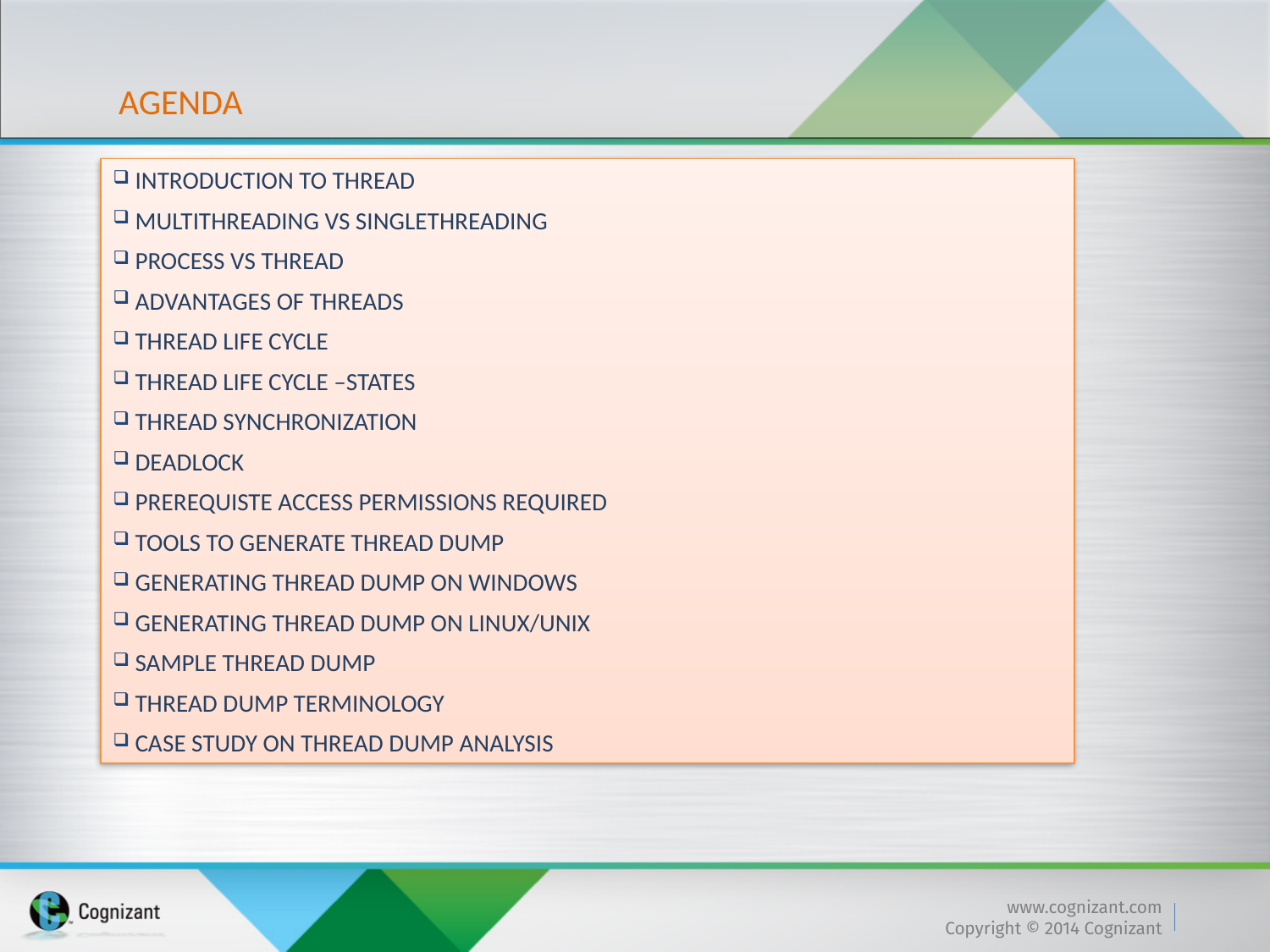

# Agenda
 INTRODUCTION TO THREAD
 MULTITHREADING VS SINGLETHREADING
 PROCESS VS THREAD
 ADVANTAGES OF THREADS
 THREAD LIFE CYCLE
 THREAD LIFE CYCLE –STATES
 THREAD SYNCHRONIZATION
 DEADLOCK
 PREREQUISTE ACCESS PERMISSIONS REQUIRED
 TOOLS TO GENERATE THREAD DUMP
 GENERATING THREAD DUMP ON WINDOWS
 GENERATING THREAD DUMP ON LINUX/UNIX
 SAMPLE THREAD DUMP
 THREAD DUMP TERMINOLOGY
 CASE STUDY ON THREAD DUMP ANALYSIS